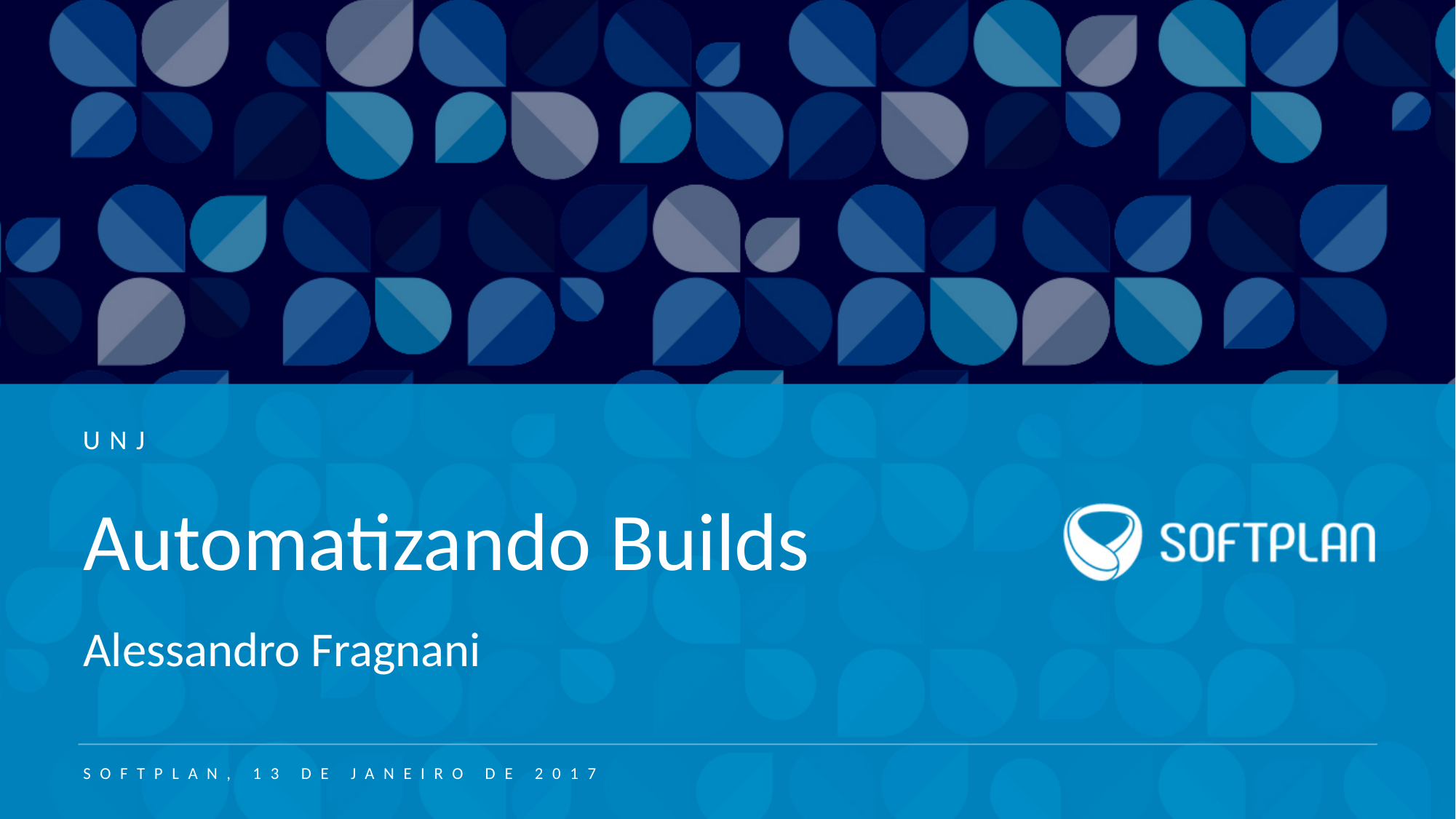

UNJ
Automatizando Builds
Alessandro Fragnani
SOFTPLAN, 13 DE JANEIRO DE 2017